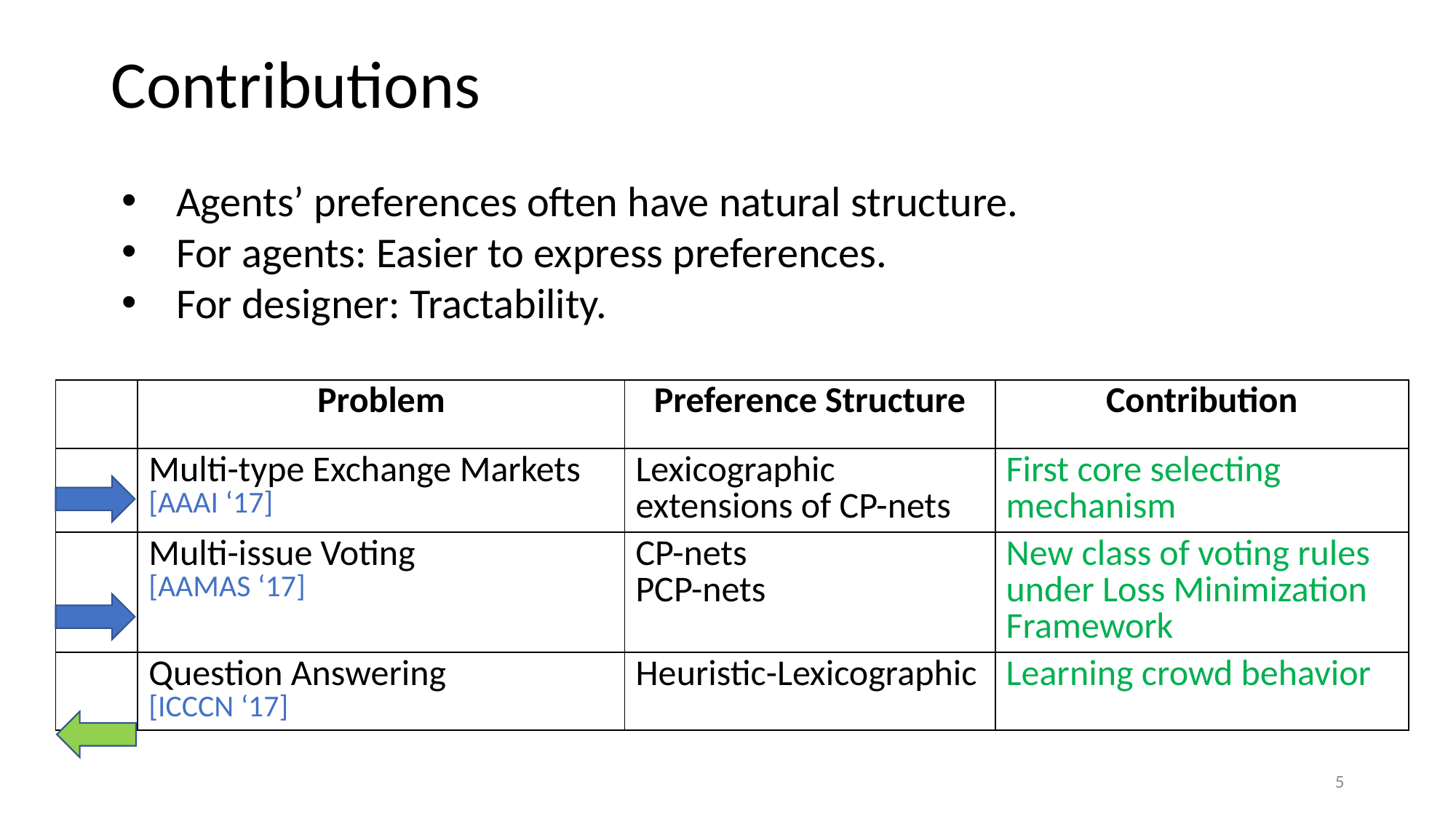

# Contributions
Agents’ preferences often have natural structure.
For agents: Easier to express preferences.
For designer: Tractability.
|  | Problem | Preference Structure | Contribution |
| --- | --- | --- | --- |
|  | Multi-type Exchange Markets [AAAI ‘17] | Lexicographic extensions of CP-nets | First core selecting mechanism |
|  | Multi-issue Voting [AAMAS ‘17] | CP-nets PCP-nets | New class of voting rules under Loss Minimization Framework |
|  | Question Answering [ICCCN ‘17] | Heuristic-Lexicographic | Learning crowd behavior |

5